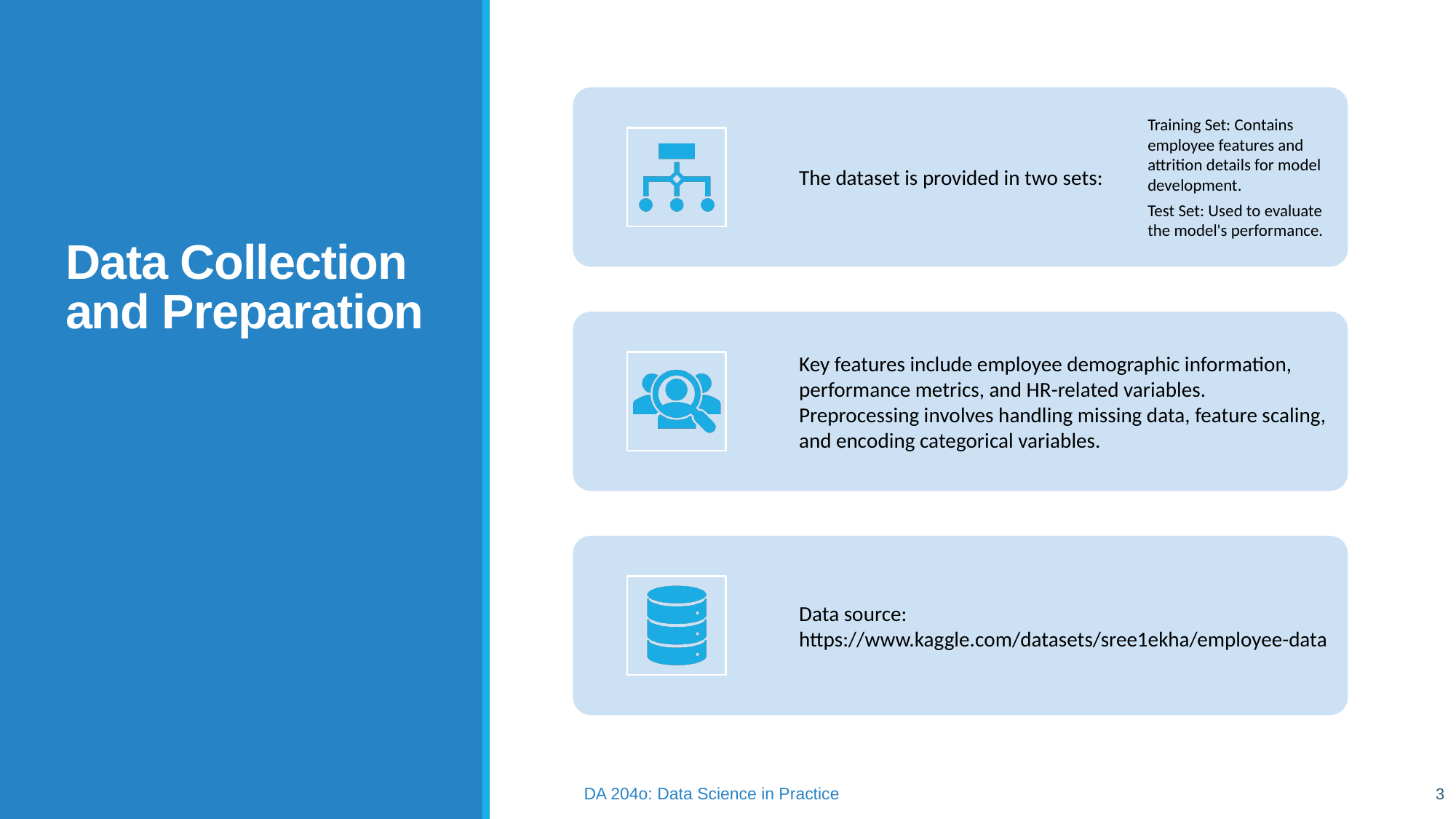

# Data Collection and Preparation
The dataset is provided in two sets:
Training Set: Contains employee features and attrition details for model development.
Test Set: Used to evaluate the model's performance.
Key features include employee demographic information, performance metrics, and HR-related variables. Preprocessing involves handling missing data, feature scaling, and encoding categorical variables.
Data source: https://www.kaggle.com/datasets/sree1ekha/employee-data
3
DA 204o: Data Science in Practice